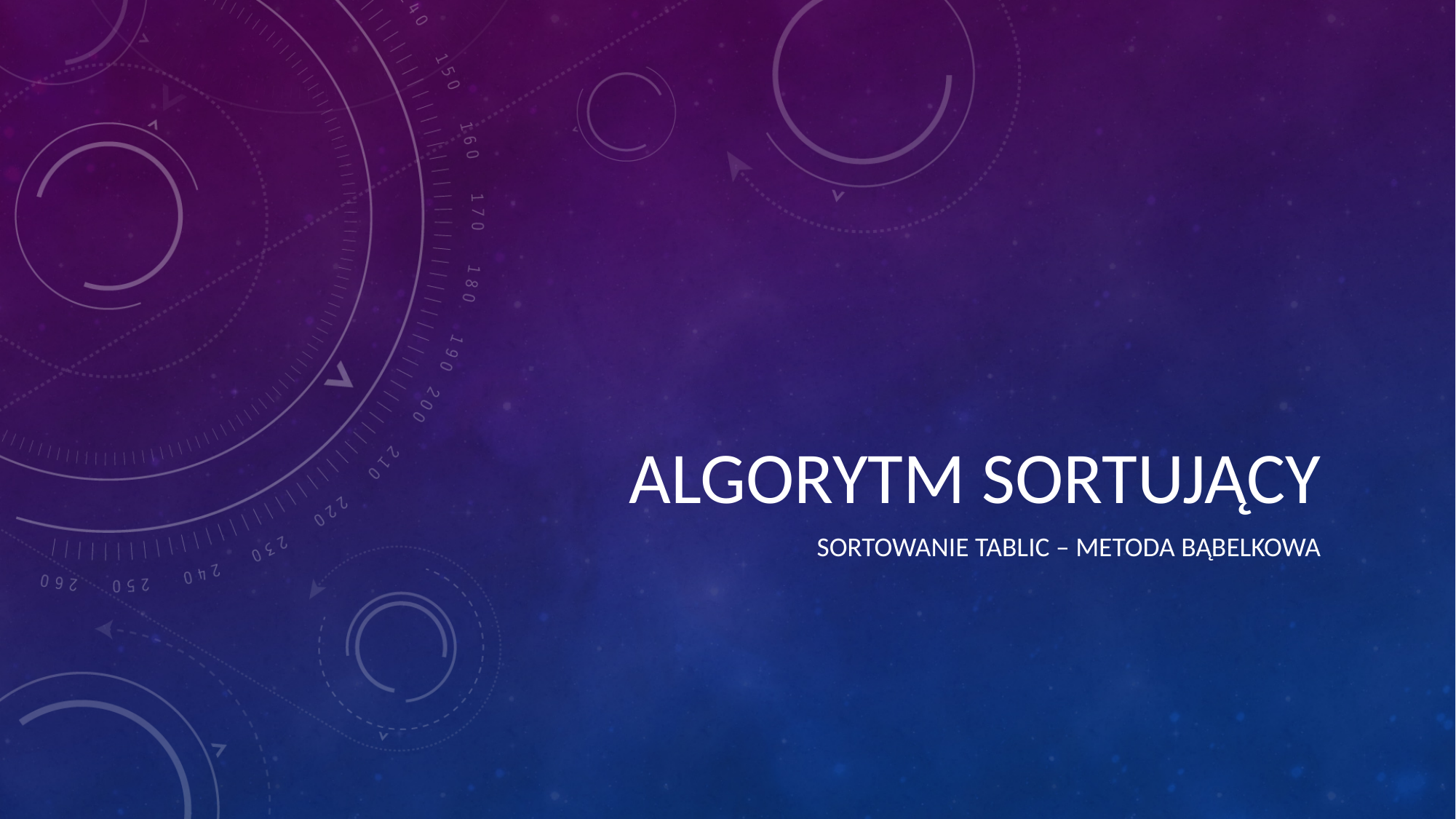

# Algorytm Sortujący
Sortowanie tablic – metoda bąbelkowa